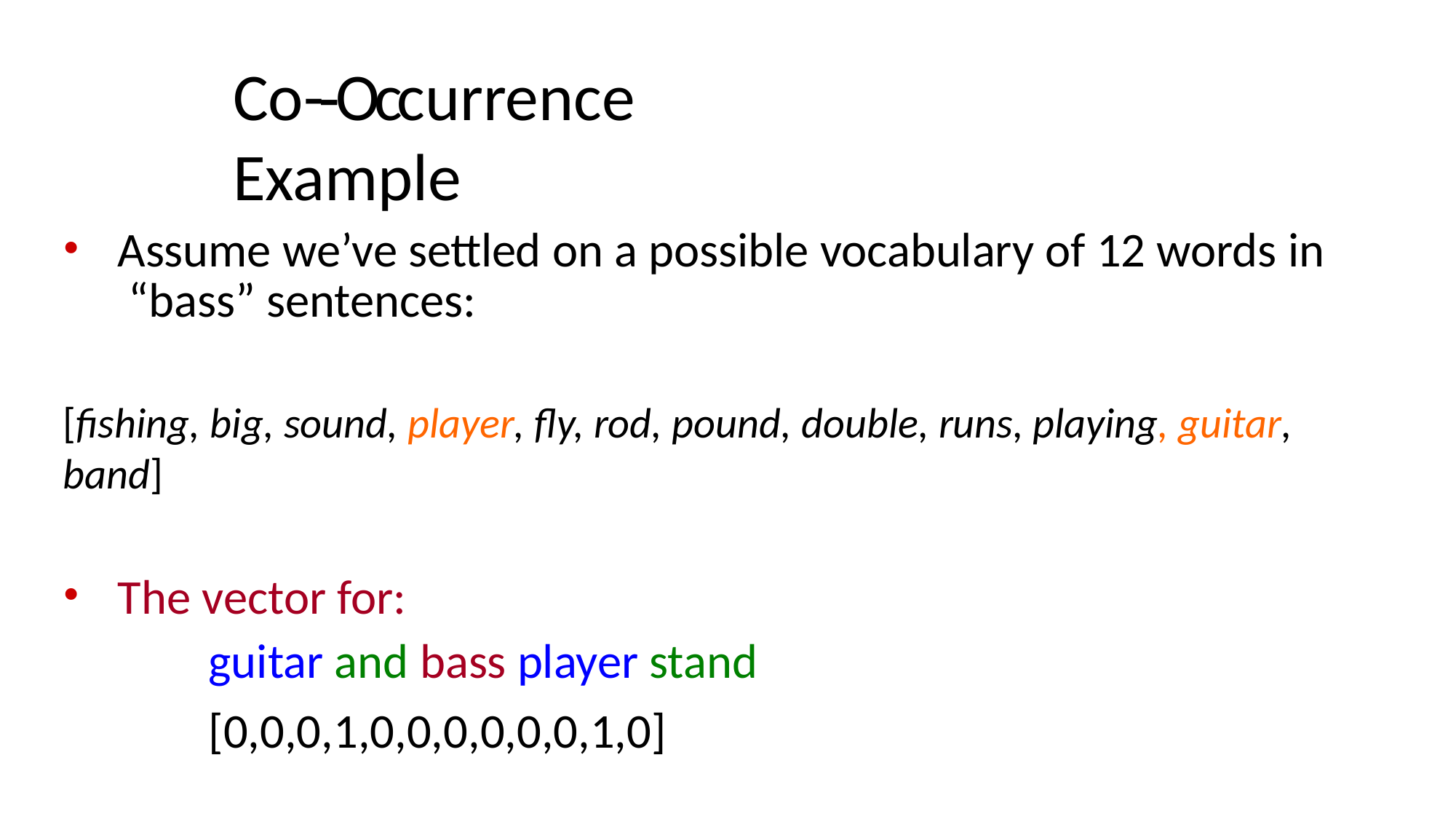

# Co-­‐Occurrence Example
Assume we’ve settled on a possible vocabulary of 12 words in  “bass” sentences:

[ﬁshing, big, sound, player, ﬂy, rod, pound, double, runs, playing, guitar, band]

The vector for:
guitar and bass player stand
[0,0,0,1,0,0,0,0,0,0,1,0]